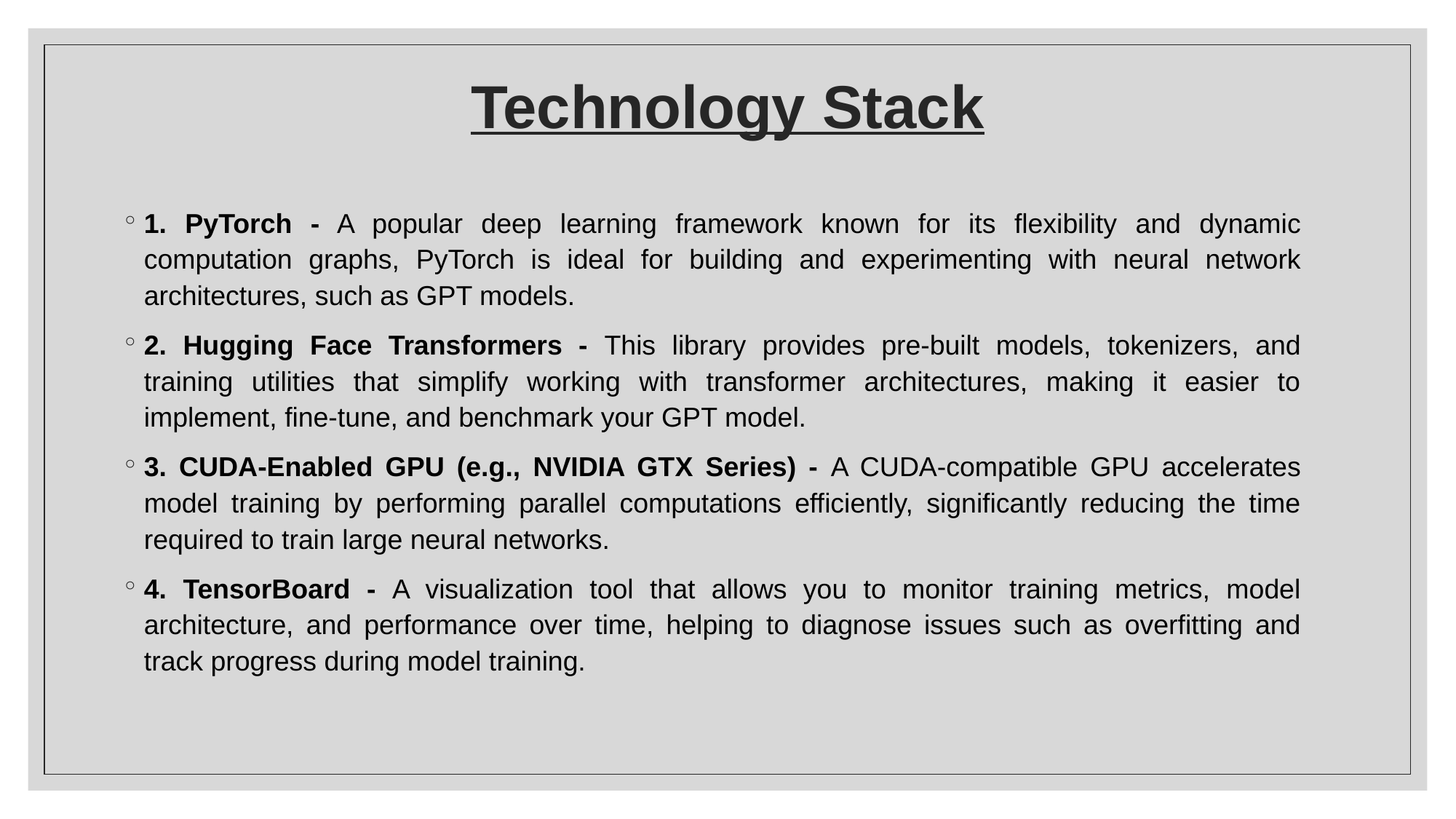

# Technology Stack
1. PyTorch - A popular deep learning framework known for its flexibility and dynamic computation graphs, PyTorch is ideal for building and experimenting with neural network architectures, such as GPT models.
2. Hugging Face Transformers - This library provides pre-built models, tokenizers, and training utilities that simplify working with transformer architectures, making it easier to implement, fine-tune, and benchmark your GPT model.
3. CUDA-Enabled GPU (e.g., NVIDIA GTX Series) - A CUDA-compatible GPU accelerates model training by performing parallel computations efficiently, significantly reducing the time required to train large neural networks.
4. TensorBoard - A visualization tool that allows you to monitor training metrics, model architecture, and performance over time, helping to diagnose issues such as overfitting and track progress during model training.